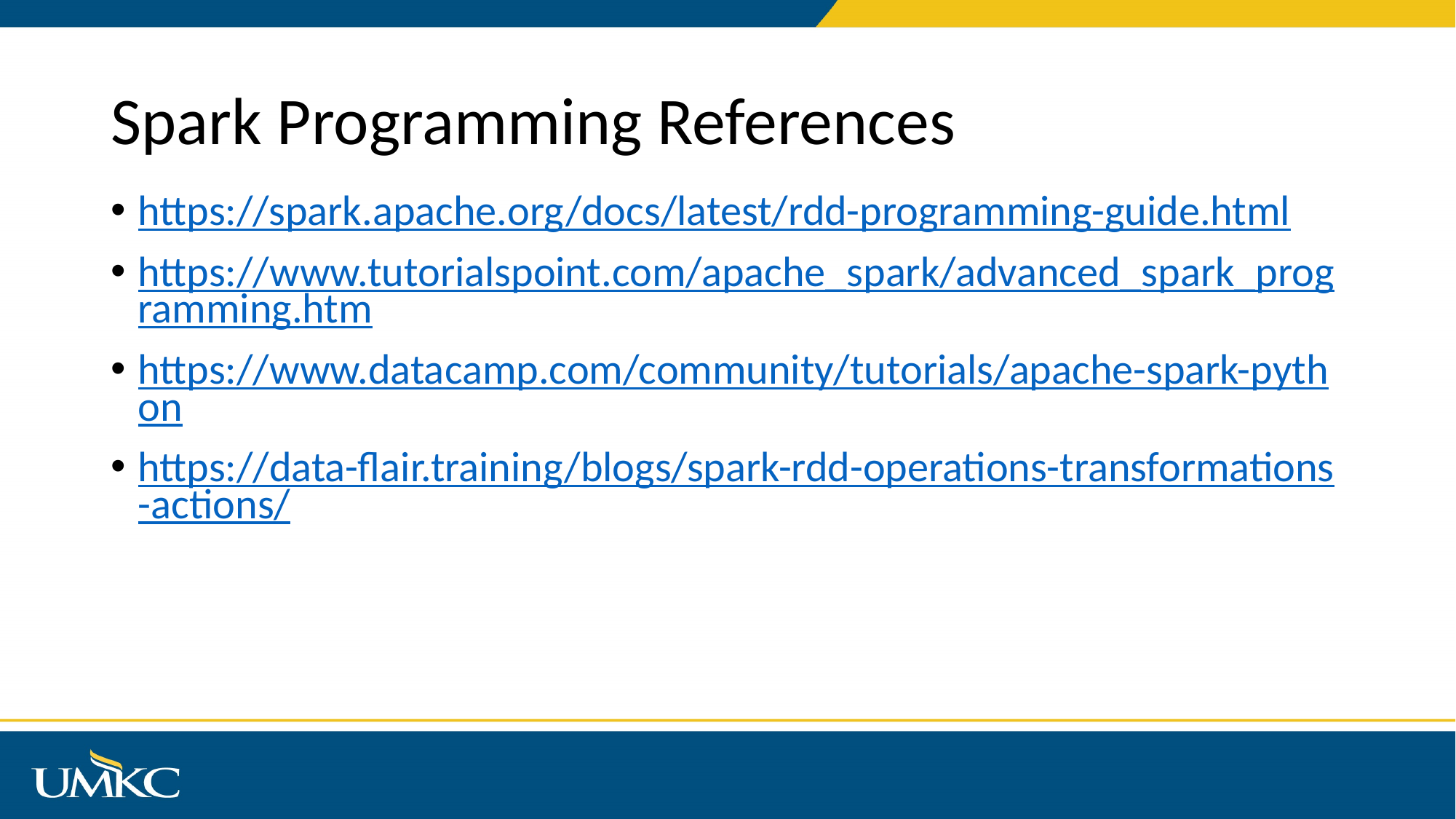

# Spark Programming References
https://spark.apache.org/docs/latest/rdd-programming-guide.html
https://www.tutorialspoint.com/apache_spark/advanced_spark_programming.htm
https://www.datacamp.com/community/tutorials/apache-spark-python
https://data-flair.training/blogs/spark-rdd-operations-transformations-actions/